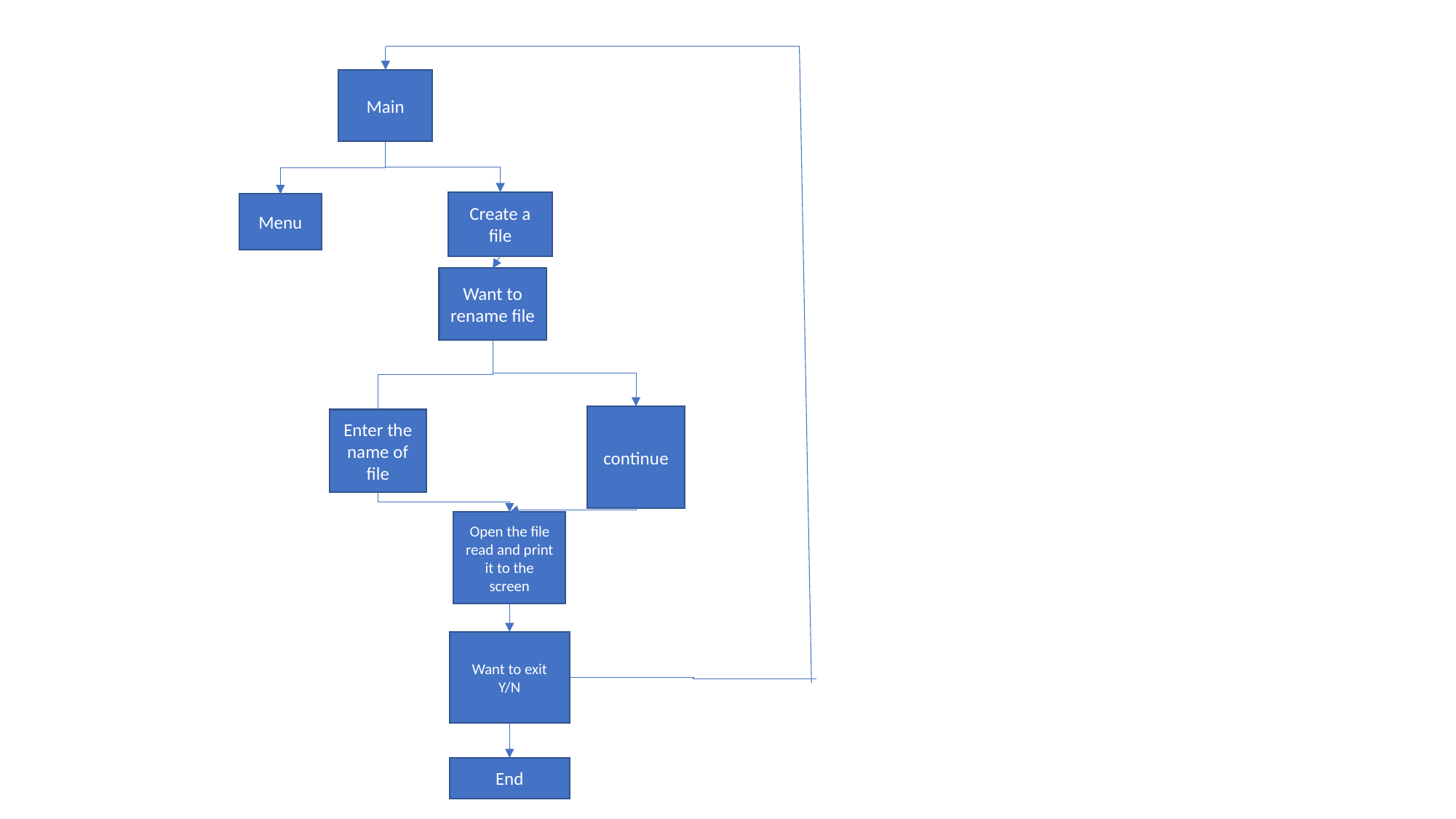

Main
Create a file
Menu
Want to rename file
continue
Enter the name of file
Open the file read and print it to the screen
Want to exit Y/N
End